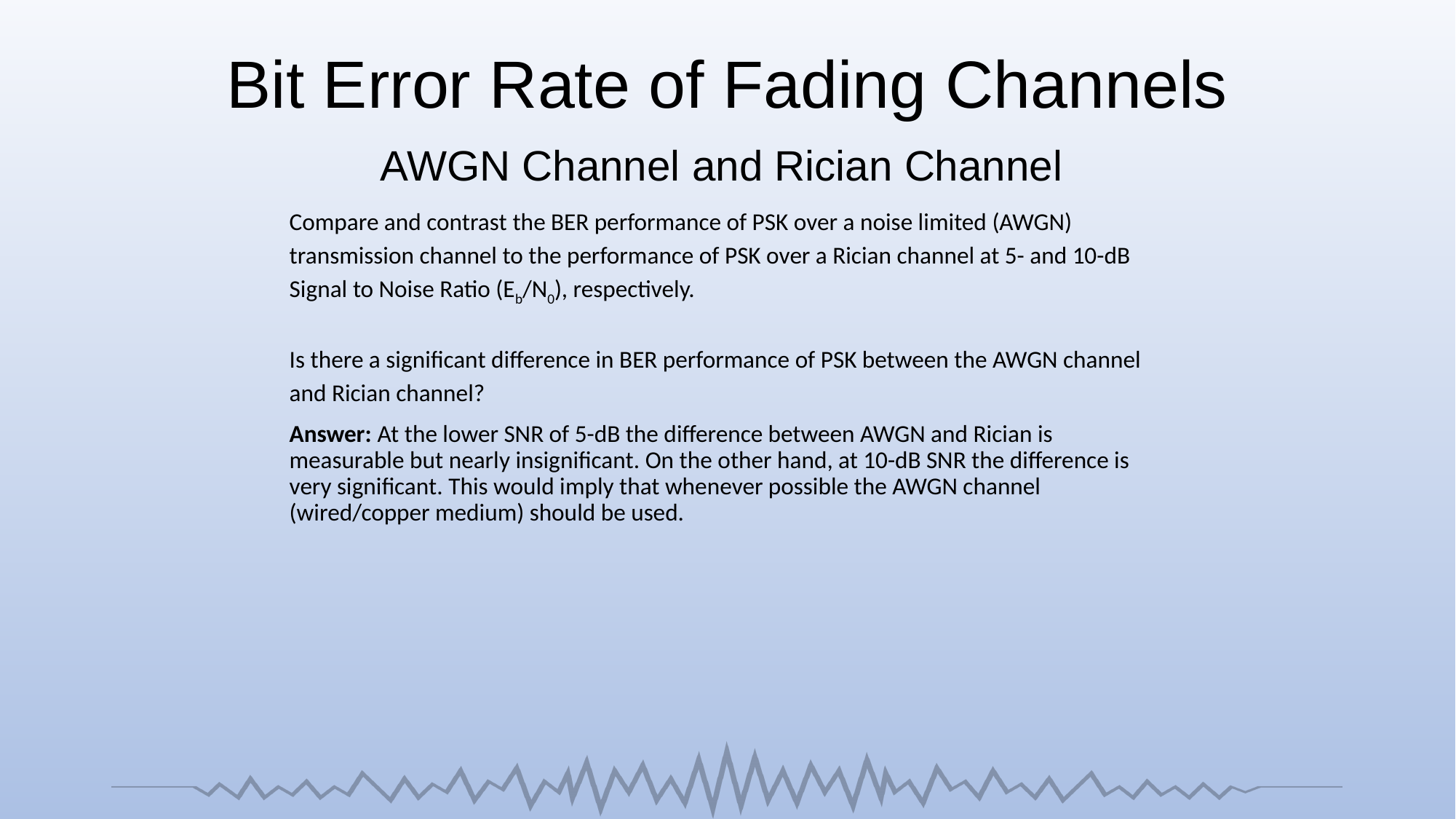

Bit Error Rate of Fading Channels
AWGN Channel and Rician Channel
Compare and contrast the BER performance of PSK over a noise limited (AWGN) transmission channel to the performance of PSK over a Rician channel at 5- and 10-dB Signal to Noise Ratio (Eb/N0), respectively.

Is there a significant difference in BER performance of PSK between the AWGN channel and Rician channel?
Answer: At the lower SNR of 5-dB the difference between AWGN and Rician is measurable but nearly insignificant. On the other hand, at 10-dB SNR the difference is very significant. This would imply that whenever possible the AWGN channel (wired/copper medium) should be used.